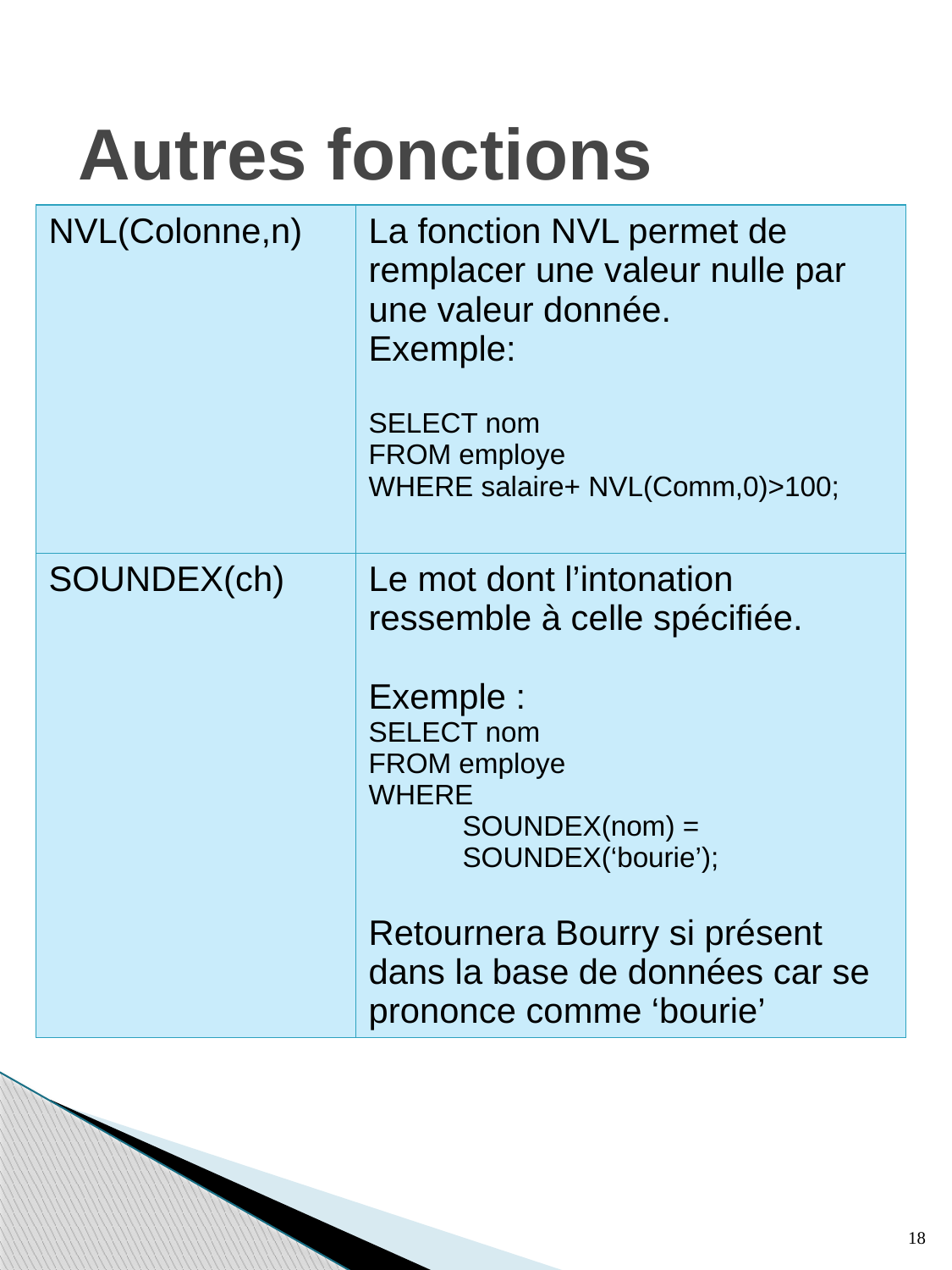

# Autres fonctions
| NVL(Colonne,n) | La fonction NVL permet de remplacer une valeur nulle par une valeur donnée. Exemple: SELECT nom FROM employe WHERE salaire+ NVL(Comm,0)>100; |
| --- | --- |
| SOUNDEX(ch) | Le mot dont l’intonation ressemble à celle spécifiée. Exemple : SELECT nom FROM employe WHERE SOUNDEX(nom) = SOUNDEX(‘bourie’); Retournera Bourry si présent dans la base de données car se prononce comme ‘bourie’ |
18